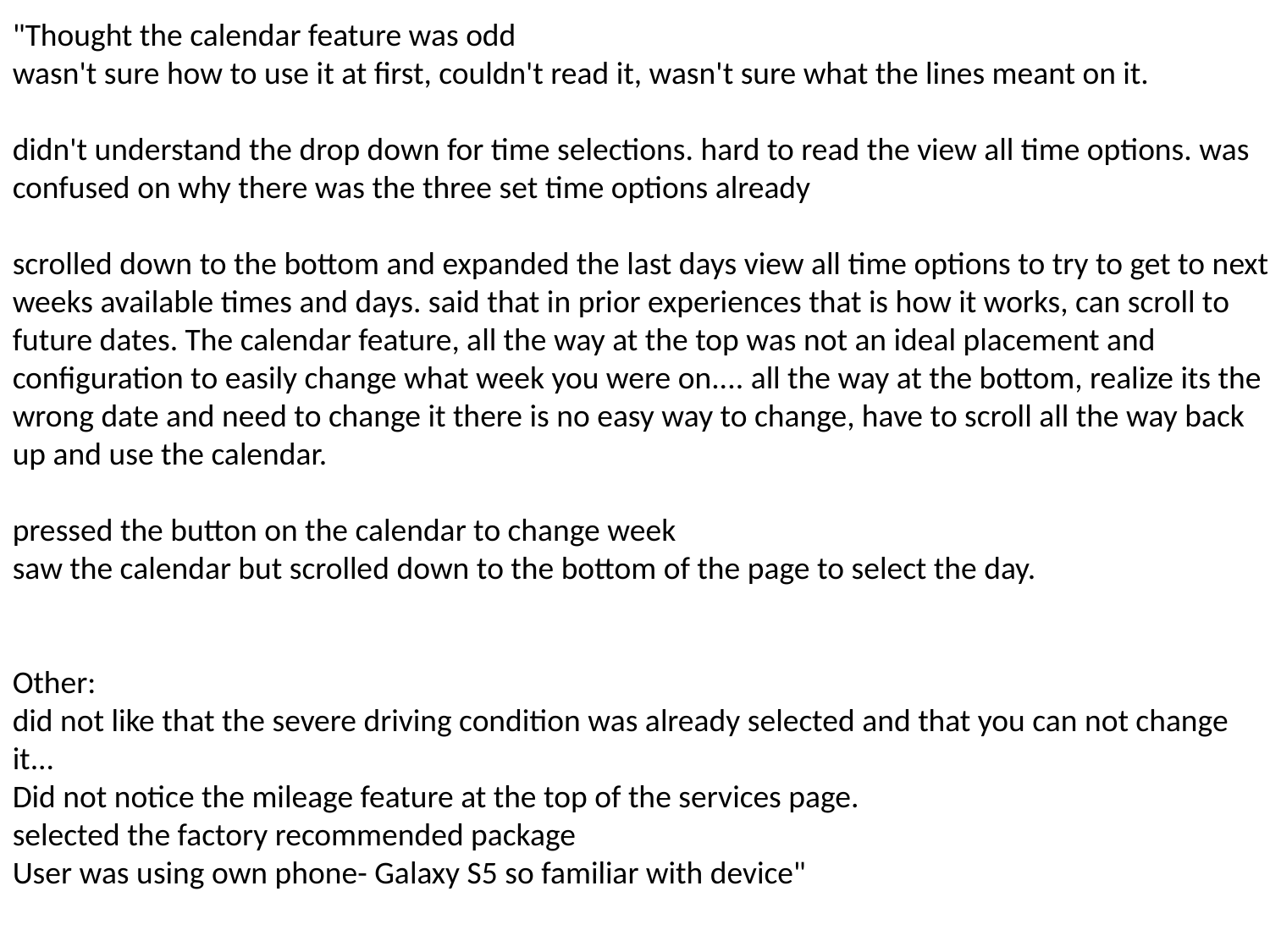

"Thought the calendar feature was odd
wasn't sure how to use it at first, couldn't read it, wasn't sure what the lines meant on it.

didn't understand the drop down for time selections. hard to read the view all time options. was confused on why there was the three set time options already

scrolled down to the bottom and expanded the last days view all time options to try to get to next weeks available times and days. said that in prior experiences that is how it works, can scroll to future dates. The calendar feature, all the way at the top was not an ideal placement and configuration to easily change what week you were on.... all the way at the bottom, realize its the wrong date and need to change it there is no easy way to change, have to scroll all the way back up and use the calendar.

pressed the button on the calendar to change week
saw the calendar but scrolled down to the bottom of the page to select the day.

Other:
did not like that the severe driving condition was already selected and that you can not change it...
Did not notice the mileage feature at the top of the services page.
selected the factory recommended package
User was using own phone- Galaxy S5 so familiar with device"